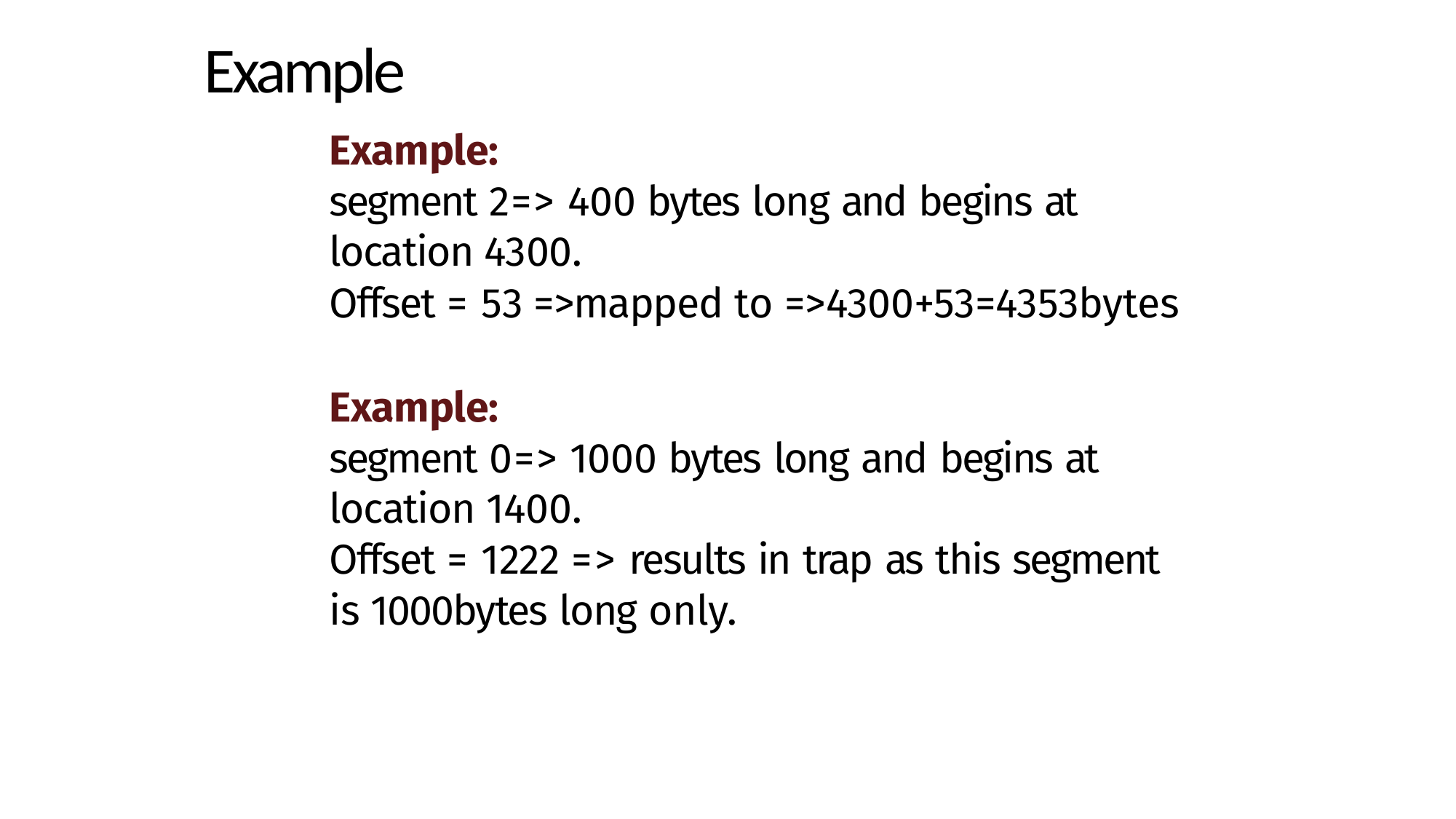

# Example
Example:
segment 2=> 400 bytes long and begins at location 4300.
Offset = 53 =>mapped to =>4300+53=4353bytes

Example:
segment 0=> 1000 bytes long and begins at location 1400.
Offset = 1222 => results in trap as this segment is 1000bytes long only.